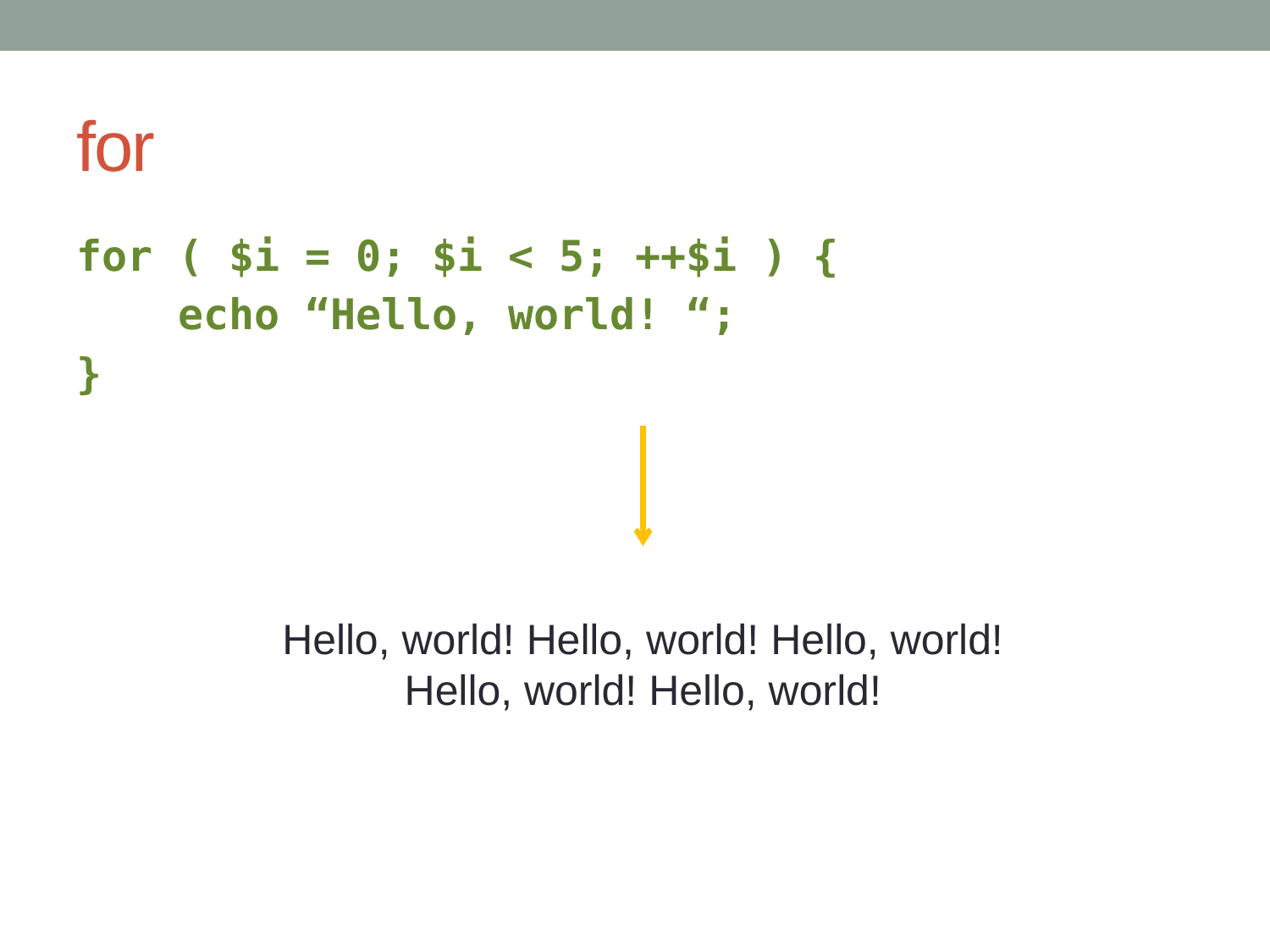

# for
for ( $i = 0; $i < 5; ++$i ) {
    echo “Hello, world! “;
}
Hello, world! Hello, world! Hello, world! Hello, world! Hello, world!